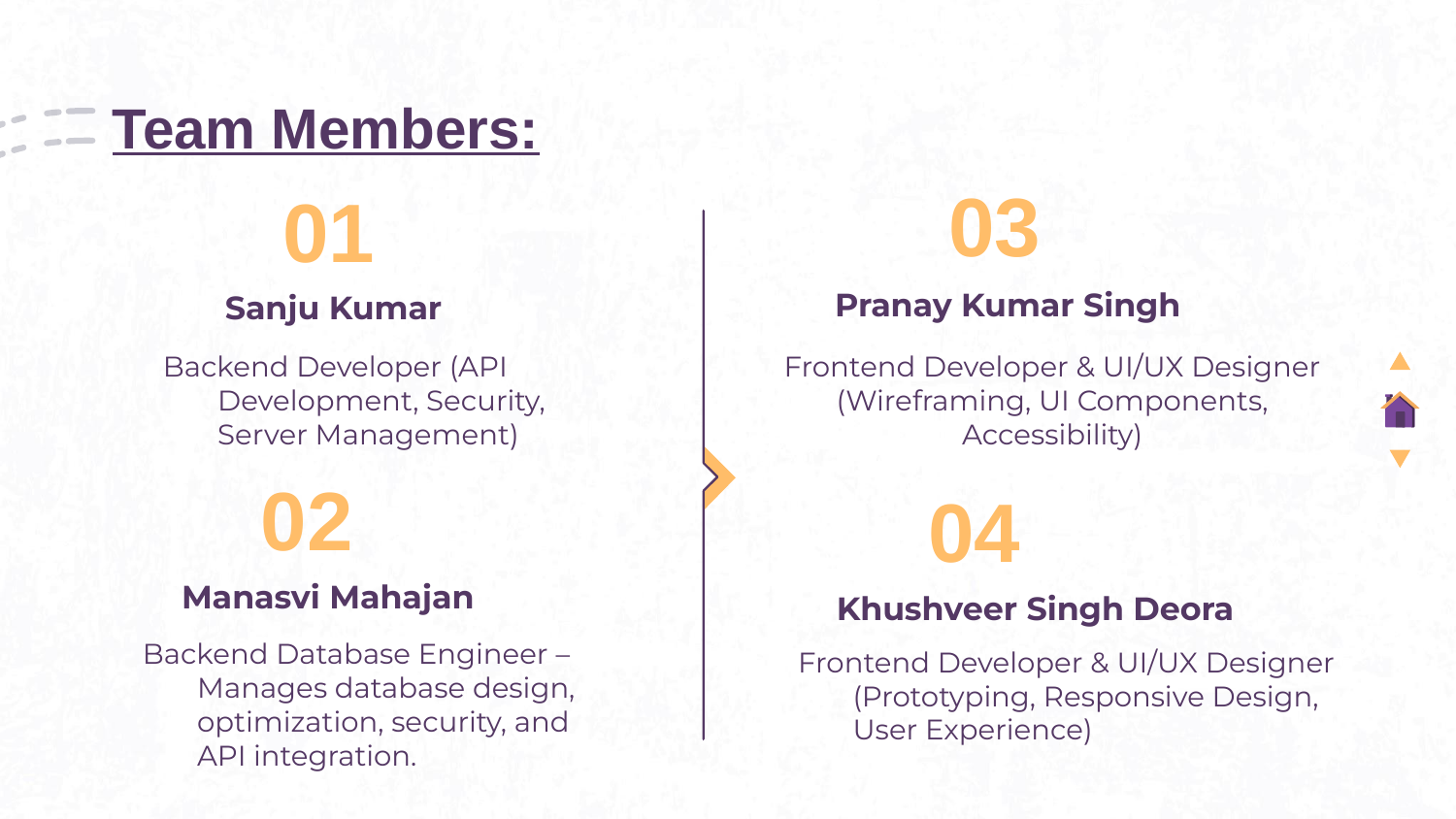

# Team Members:

03
01
Pranay Kumar Singh
Sanju Kumar
Backend Developer (API Development, Security, Server Management)
	Frontend Developer & UI/UX Designer (Wireframing, UI Components, Accessibility)

02
04
Manasvi Mahajan
Khushveer Singh Deora
Backend Database Engineer – Manages database design, optimization, security, and API integration.

Frontend Developer & UI/UX Designer (Prototyping, Responsive Design, User Experience)